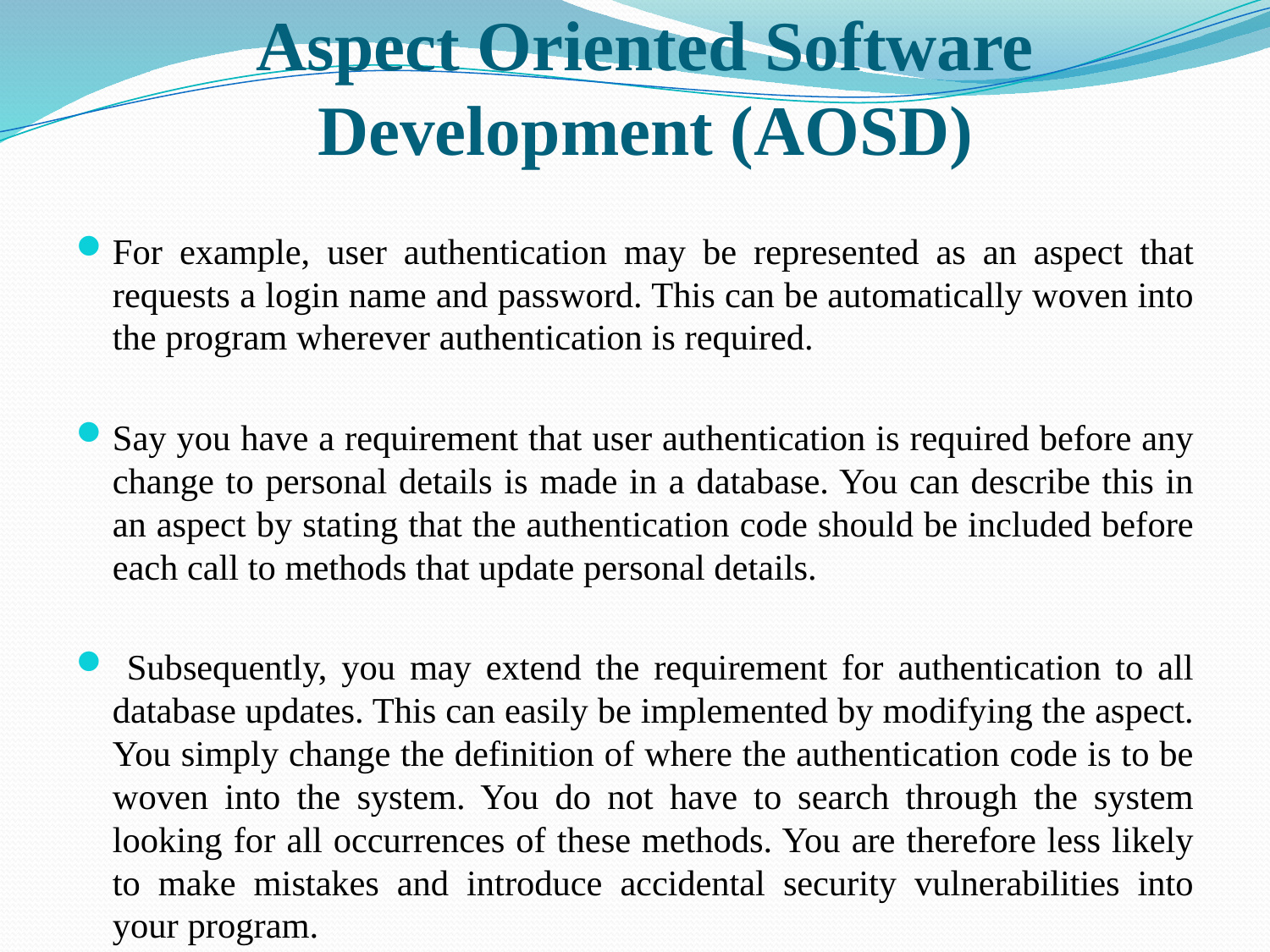

# Aspect Oriented Software Development (AOSD)
For example, user authentication may be represented as an aspect that requests a login name and password. This can be automatically woven into the program wherever authentication is required.

Say you have a requirement that user authentication is required before any change to personal details is made in a database. You can describe this in an aspect by stating that the authentication code should be included before each call to methods that update personal details.

 Subsequently, you may extend the requirement for authentication to all database updates. This can easily be implemented by modifying the aspect. You simply change the definition of where the authentication code is to be woven into the system. You do not have to search through the system looking for all occurrences of these methods. You are therefore less likely to make mistakes and introduce accidental security vulnerabilities into your program.